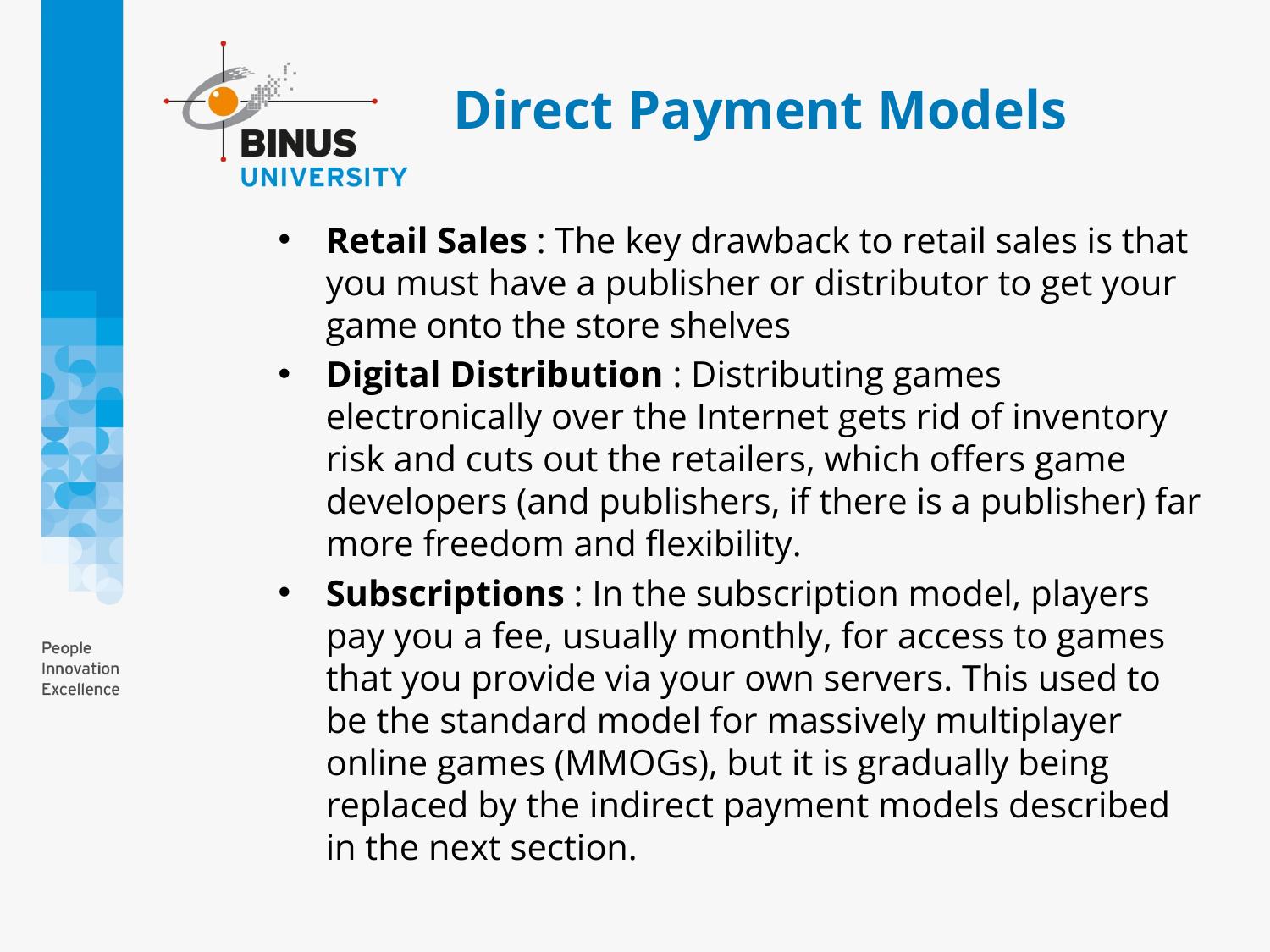

# Direct Payment Models
Retail Sales : The key drawback to retail sales is that you must have a publisher or distributor to get your game onto the store shelves
Digital Distribution : Distributing games electronically over the Internet gets rid of inventory risk and cuts out the retailers, which offers game developers (and publishers, if there is a publisher) far more freedom and flexibility.
Subscriptions : In the subscription model, players pay you a fee, usually monthly, for access to games that you provide via your own servers. This used to be the standard model for massively multiplayer online games (MMOGs), but it is gradually being replaced by the indirect payment models described in the next section.